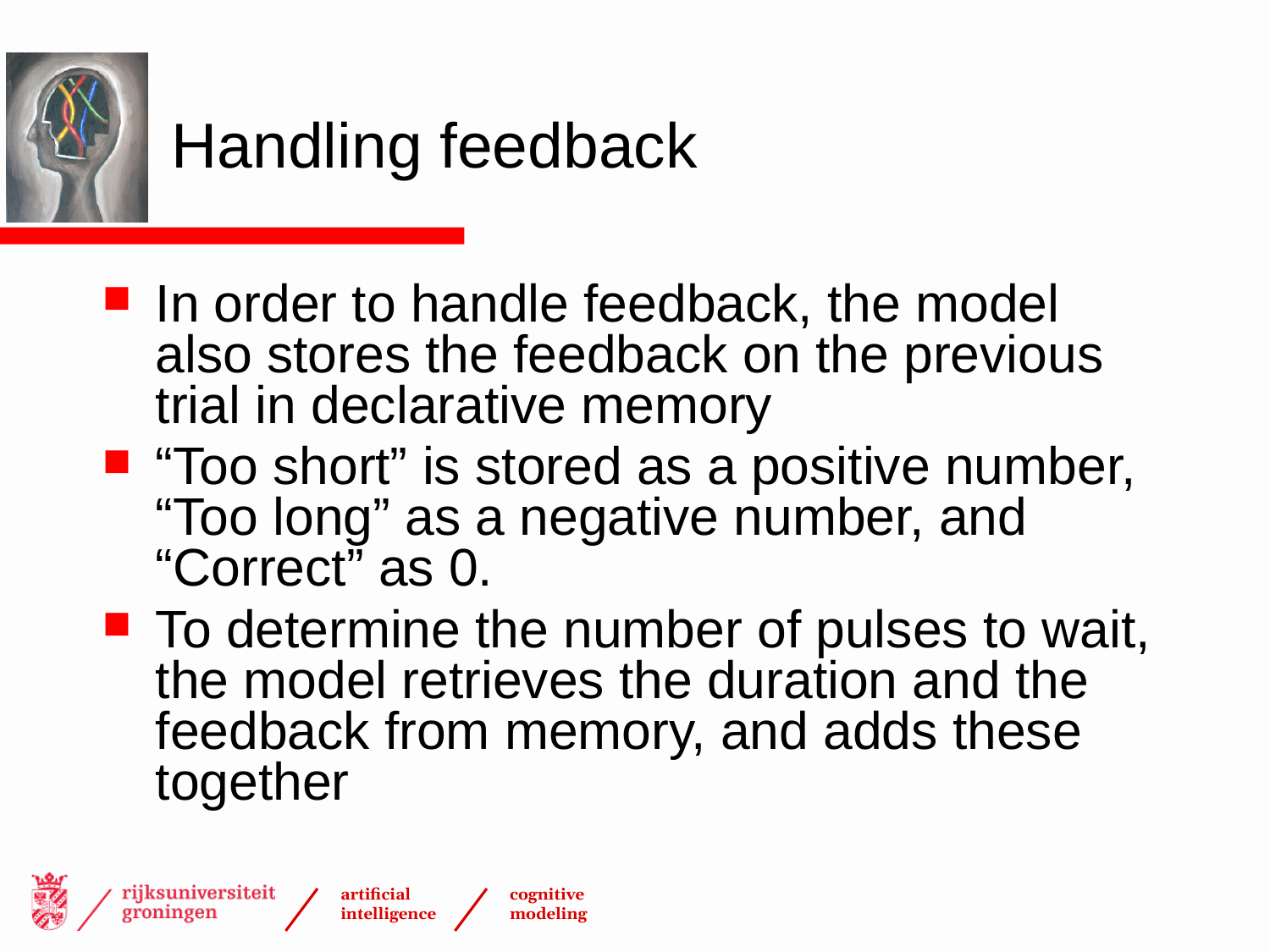

# Handling feedback
In order to handle feedback, the model also stores the feedback on the previous trial in declarative memory
“Too short” is stored as a positive number, “Too long” as a negative number, and “Correct” as 0.
To determine the number of pulses to wait, the model retrieves the duration and the feedback from memory, and adds these together